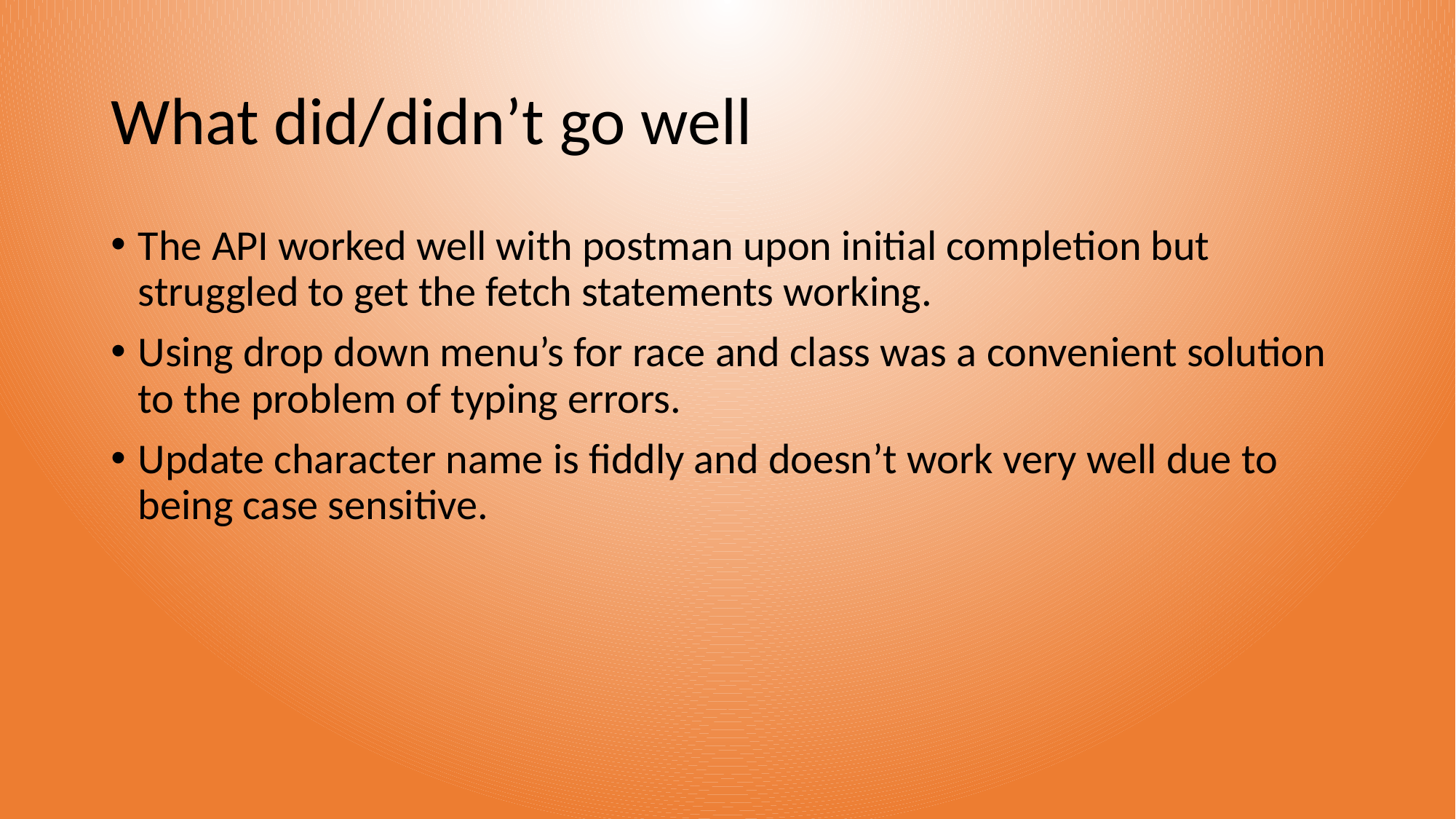

# What did/didn’t go well
The API worked well with postman upon initial completion but struggled to get the fetch statements working.
Using drop down menu’s for race and class was a convenient solution to the problem of typing errors.
Update character name is fiddly and doesn’t work very well due to being case sensitive.